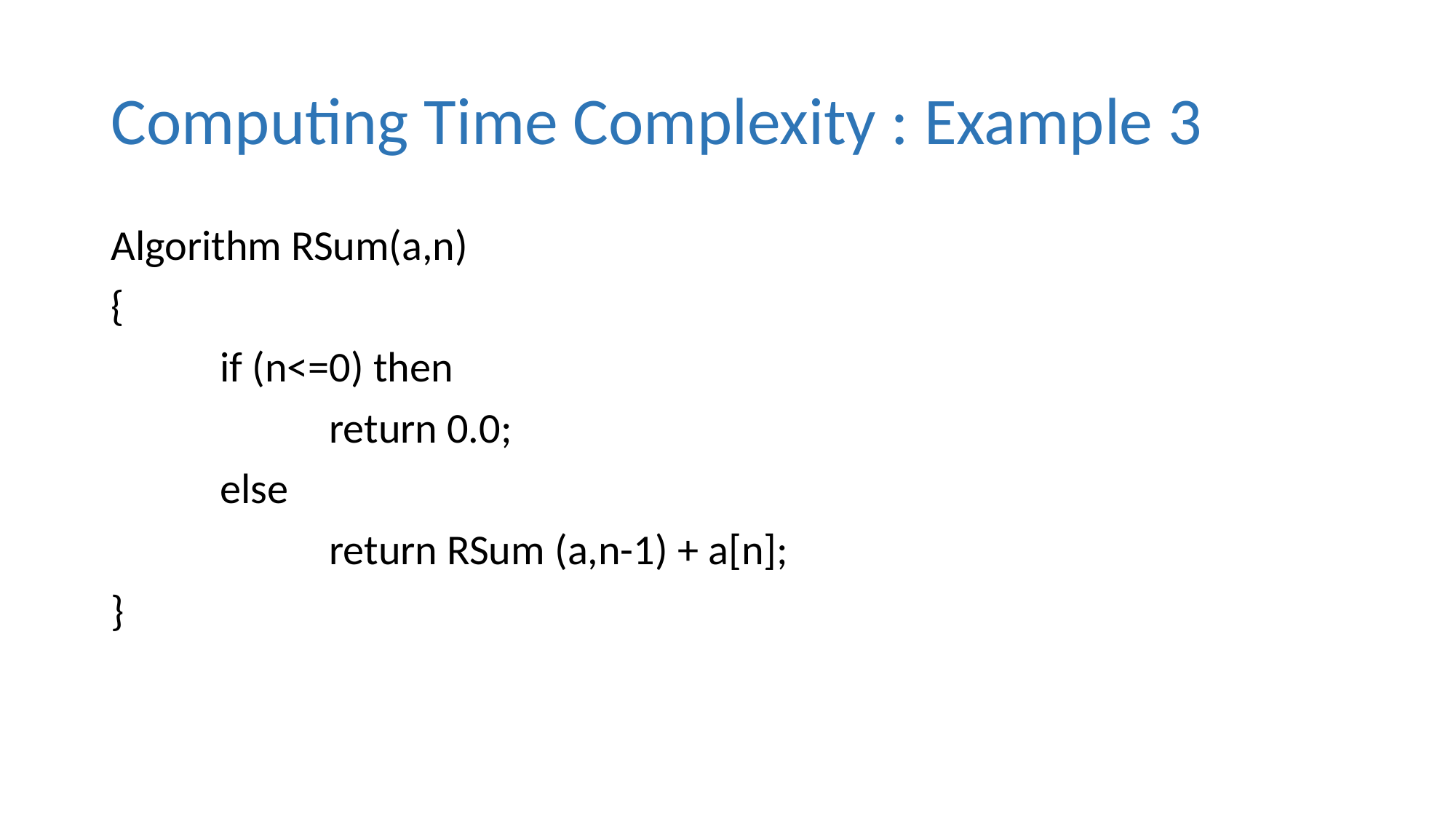

# Computing Time Complexity : Example 3
Algorithm RSum(a,n)
{
	if (n<=0) then
		return 0.0;
	else
		return RSum (a,n-1) + a[n];
}